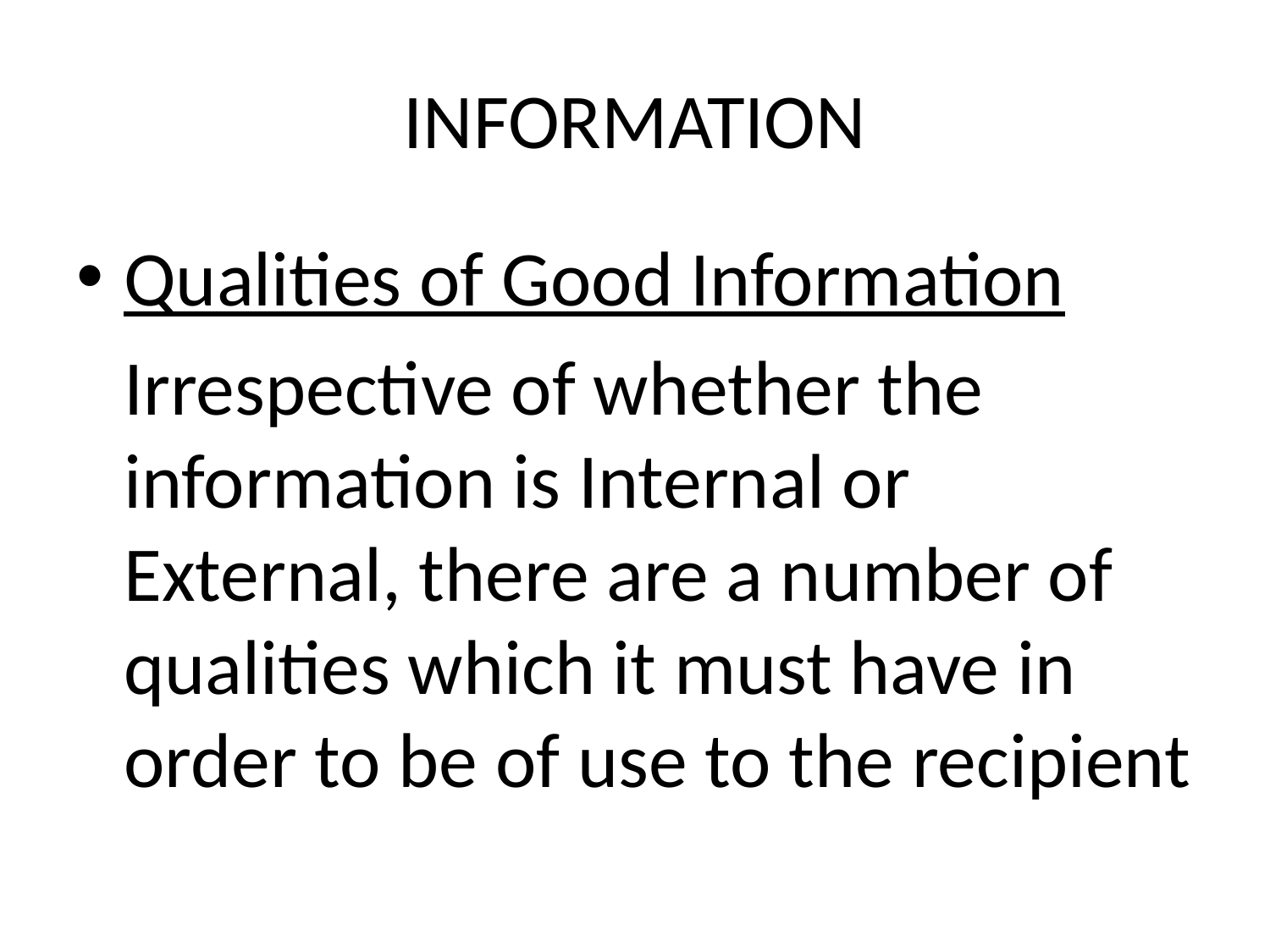

# INFORMATION
Qualities of Good Information
	Irrespective of whether the information is Internal or External, there are a number of qualities which it must have in order to be of use to the recipient